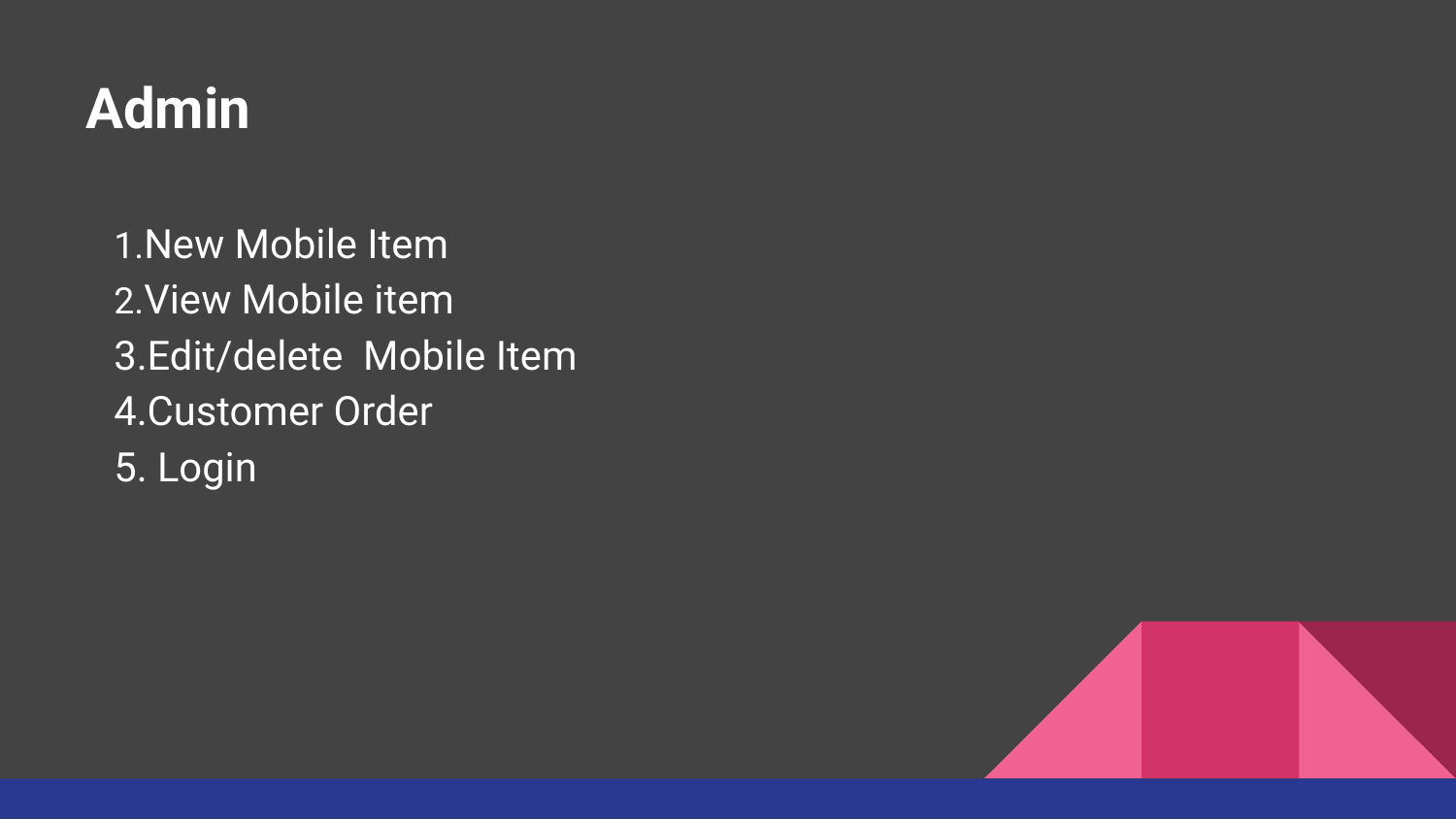

# Admin
1.New Mobile Item
2.View Mobile item
3.Edit/delete  Mobile Item
4.Customer Order
5. Login